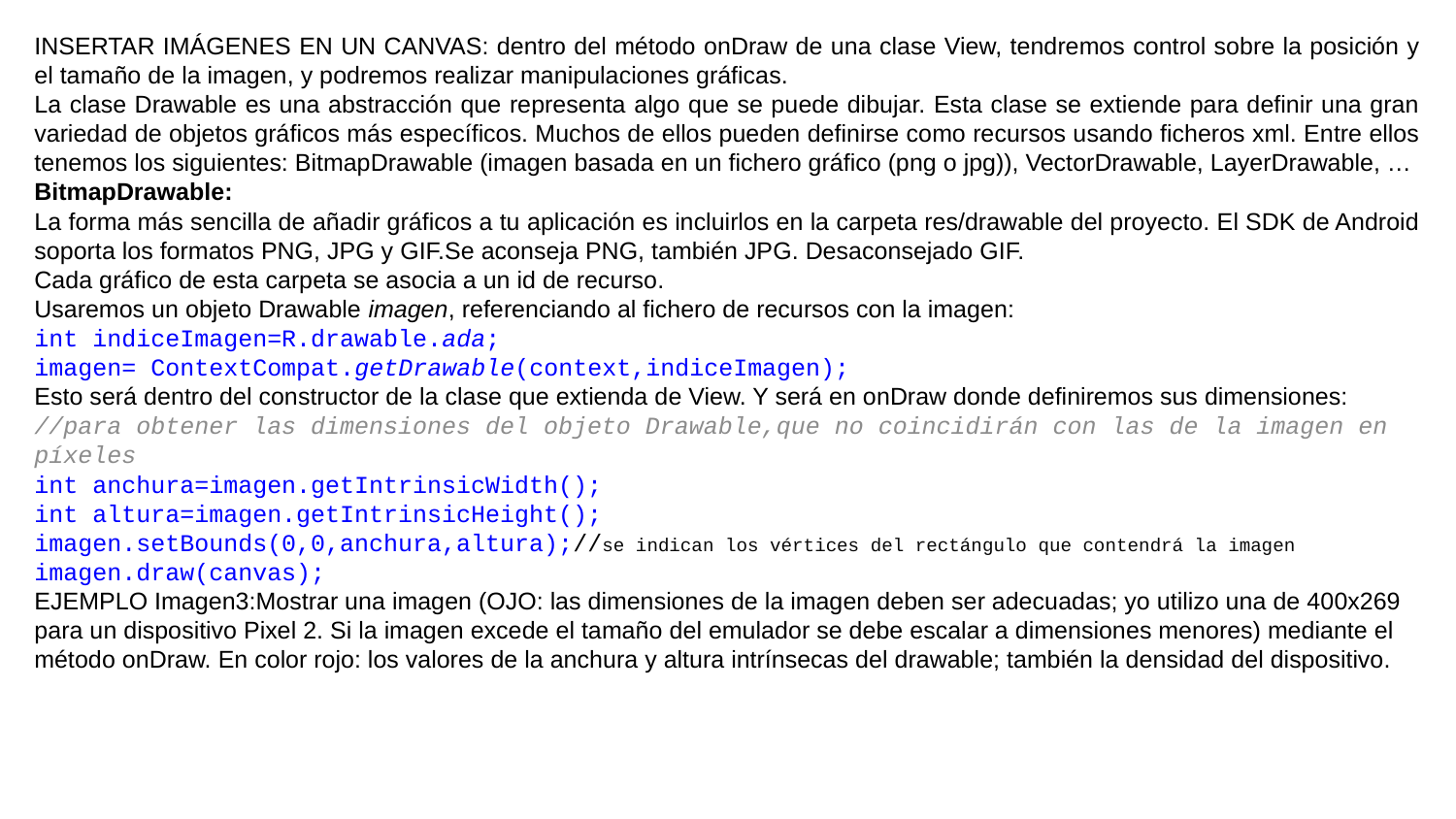

# INSERTAR IMÁGENES EN UN CANVAS: dentro del método onDraw de una clase View, tendremos control sobre la posición y el tamaño de la imagen, y podremos realizar manipulaciones gráficas.
La clase Drawable es una abstracción que representa algo que se puede dibujar. Esta clase se extiende para definir una gran variedad de objetos gráficos más específicos. Muchos de ellos pueden definirse como recursos usando ficheros xml. Entre ellos tenemos los siguientes: BitmapDrawable (imagen basada en un fichero gráfico (png o jpg)), VectorDrawable, LayerDrawable, …
BitmapDrawable:
La forma más sencilla de añadir gráficos a tu aplicación es incluirlos en la carpeta res/drawable del proyecto. El SDK de Android soporta los formatos PNG, JPG y GIF.Se aconseja PNG, también JPG. Desaconsejado GIF.
Cada gráfico de esta carpeta se asocia a un id de recurso.
Usaremos un objeto Drawable imagen, referenciando al fichero de recursos con la imagen:
int indiceImagen=R.drawable.ada;
imagen= ContextCompat.getDrawable(context,indiceImagen);
Esto será dentro del constructor de la clase que extienda de View. Y será en onDraw donde definiremos sus dimensiones:
//para obtener las dimensiones del objeto Drawable,que no coincidirán con las de la imagen en píxeles
int anchura=imagen.getIntrinsicWidth();
int altura=imagen.getIntrinsicHeight();
imagen.setBounds(0,0,anchura,altura);//se indican los vértices del rectángulo que contendrá la imagen
imagen.draw(canvas);
EJEMPLO Imagen3:Mostrar una imagen (OJO: las dimensiones de la imagen deben ser adecuadas; yo utilizo una de 400x269 para un dispositivo Pixel 2. Si la imagen excede el tamaño del emulador se debe escalar a dimensiones menores) mediante el método onDraw. En color rojo: los valores de la anchura y altura intrínsecas del drawable; también la densidad del dispositivo.